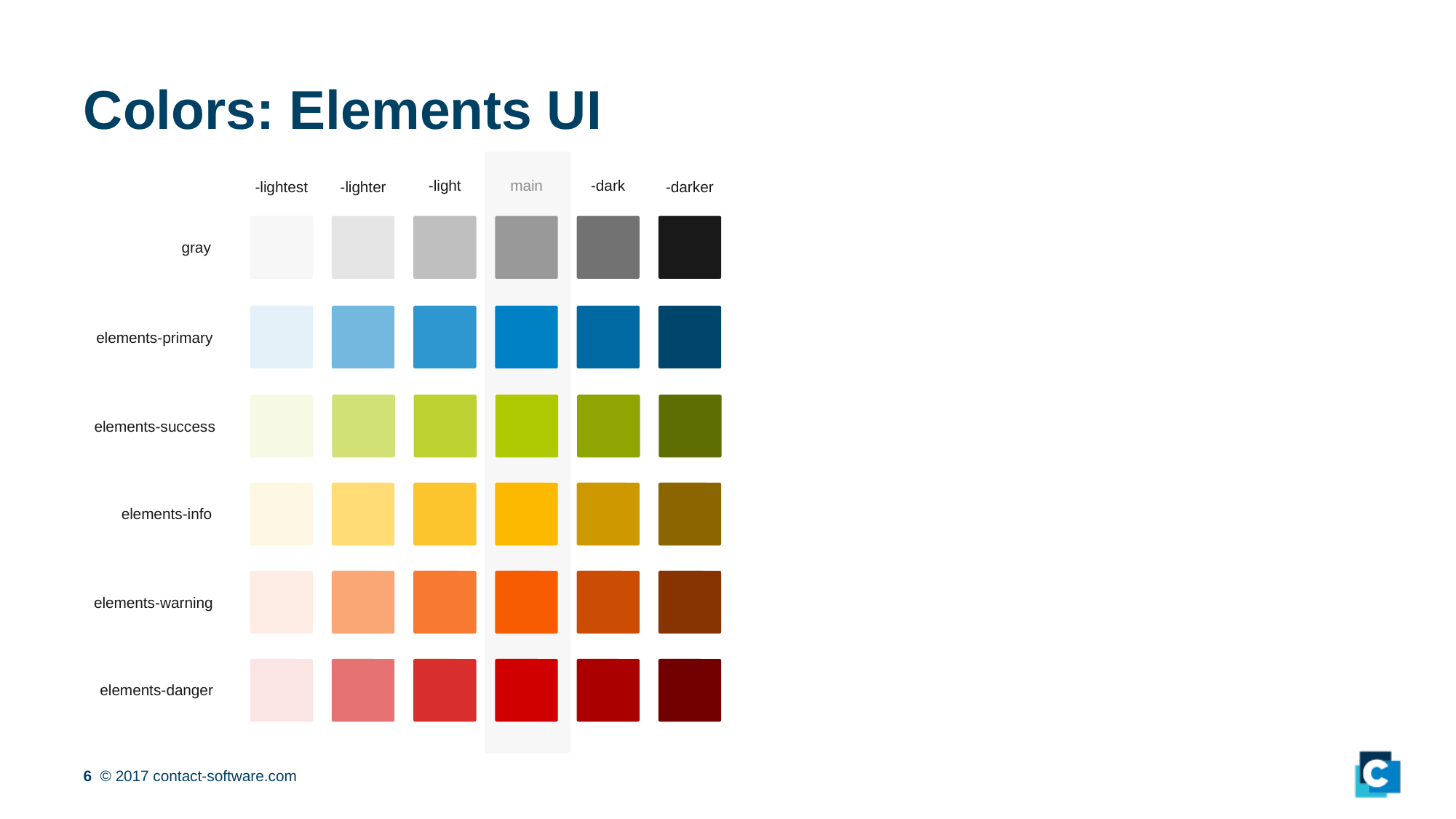

# Colors: Elements UI

-dark
-light
main
-darker
-lightest
-lighter

gray

elements-primary

elements-success

elements-info

elements-warning

elements-danger